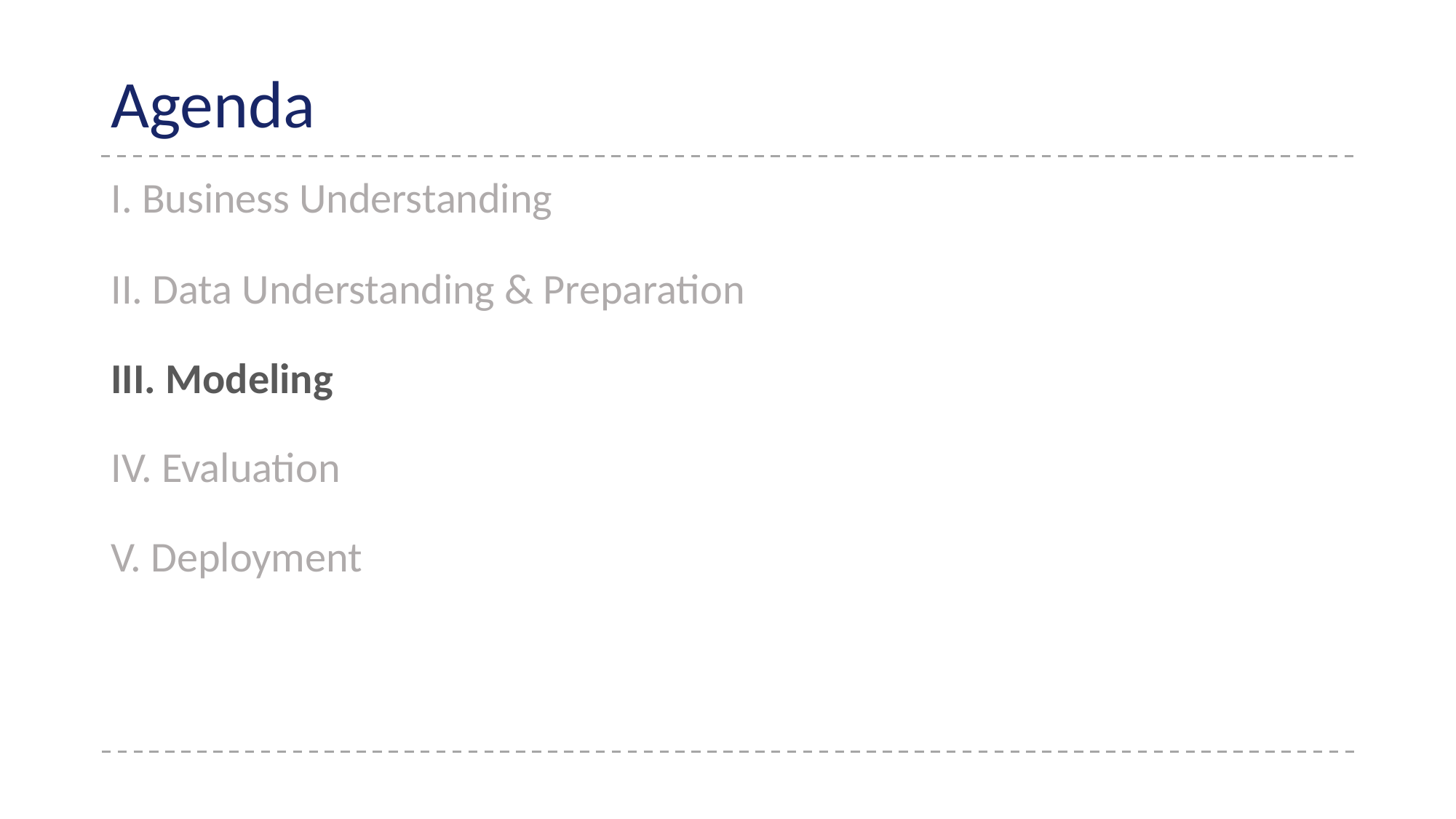

# Agenda
I. Business Understanding

II. Data Understanding & Preparation

III. Modeling

IV. Evaluation

V. Deployment